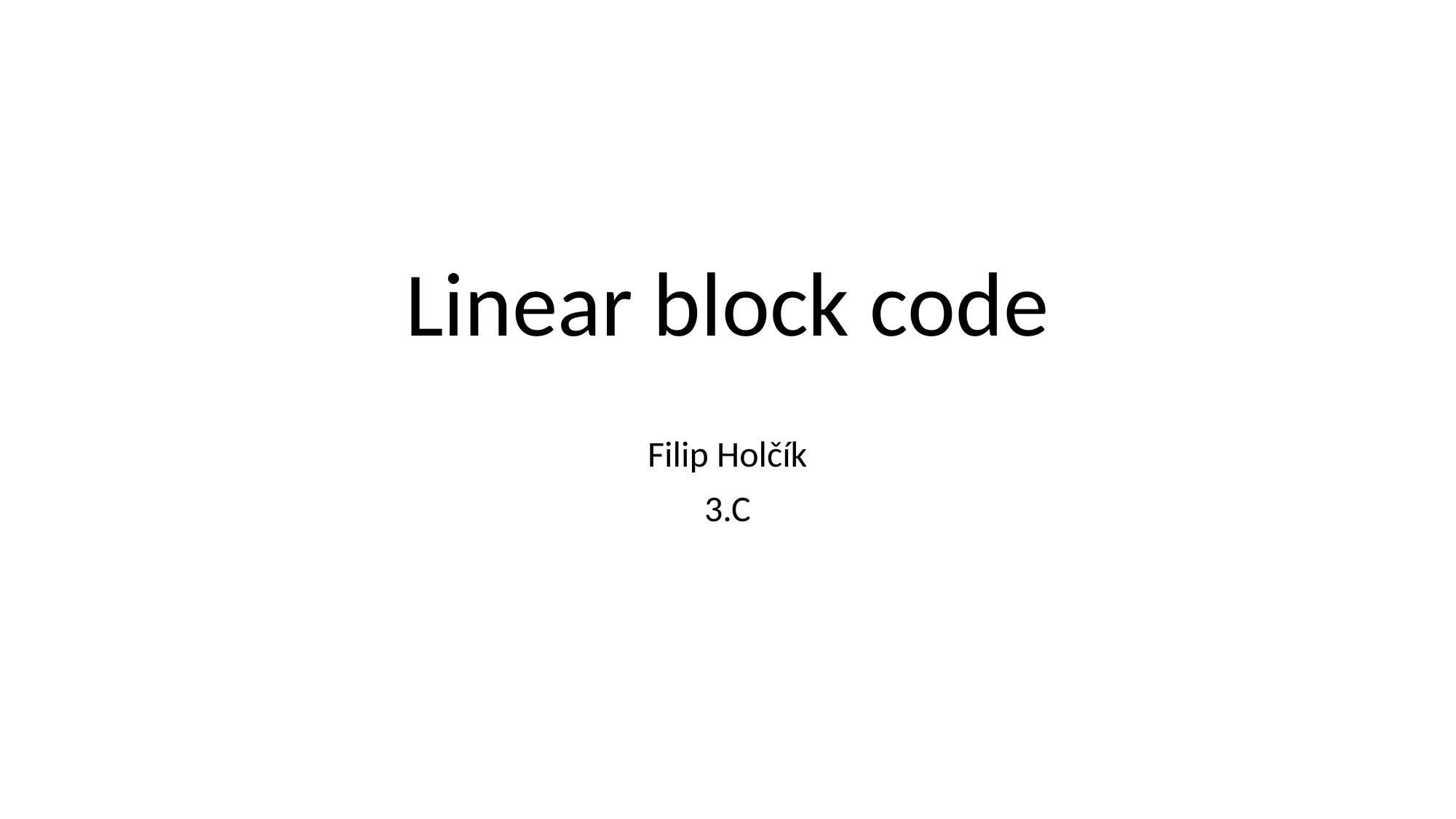

# Linear block code
Filip Holčík
3.C